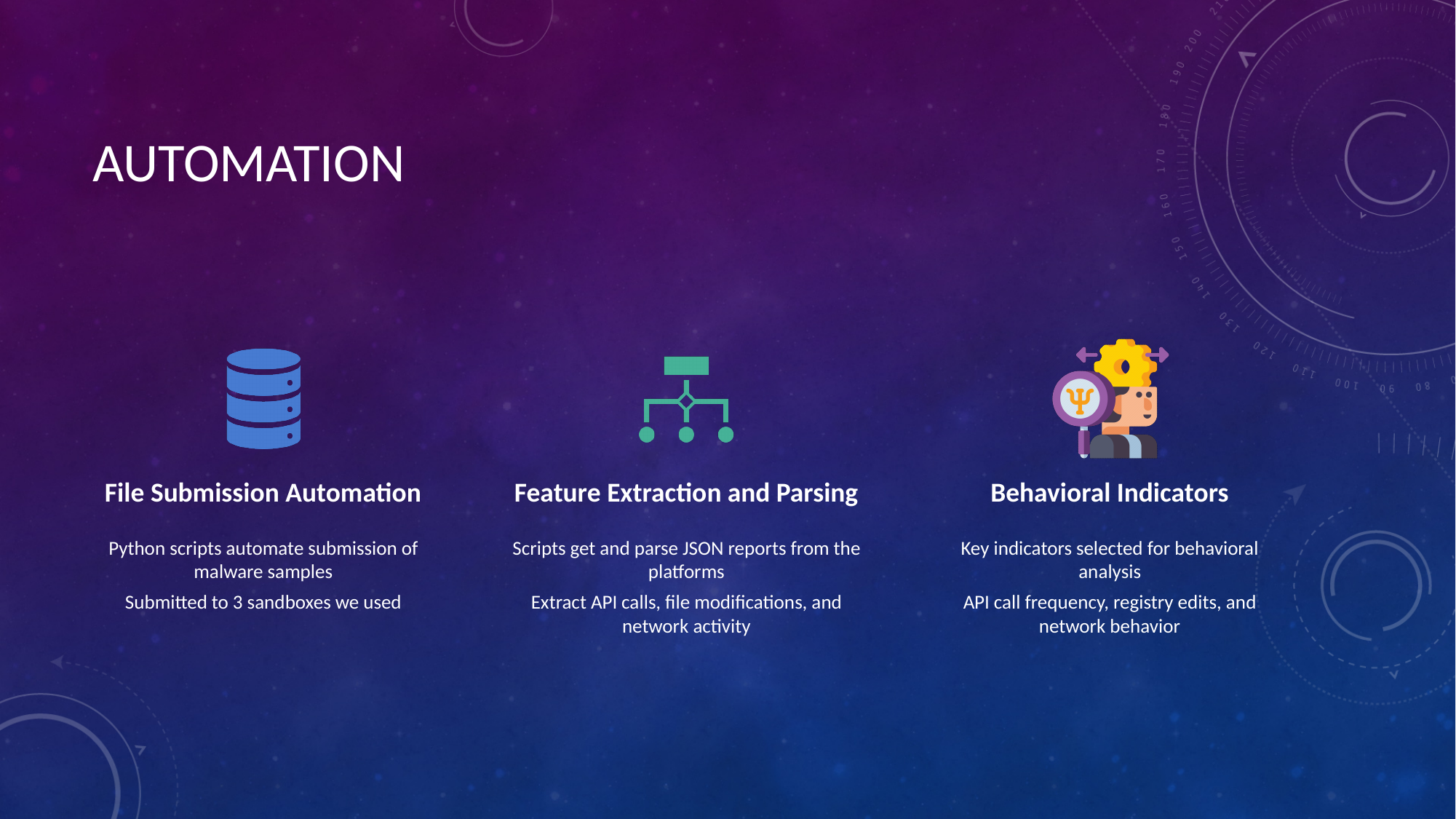

# Automation
File Submission Automation
Python scripts automate submission of malware samples
Submitted to 3 sandboxes we used
Feature Extraction and Parsing
Scripts get and parse JSON reports from the platforms
Extract API calls, file modifications, and network activity
Behavioral Indicators
Key indicators selected for behavioral analysis
API call frequency, registry edits, and network behavior